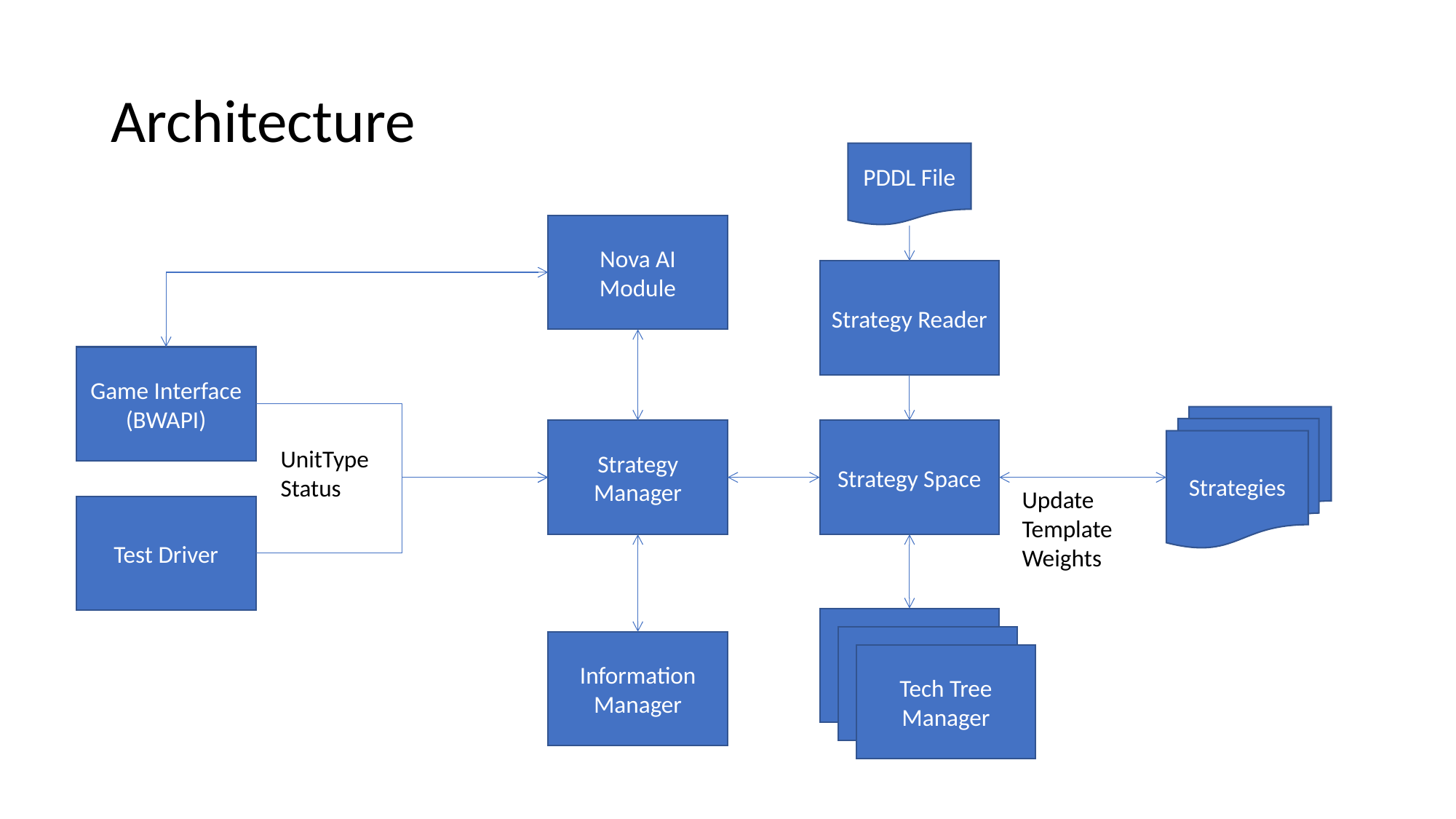

# Architecture
PDDL File
Nova AI Module
Strategy Reader
Game Interface
(BWAPI)
Strategies
Strategy Manager
Strategy Space
UnitType
Status
Update Template Weights
Test Driver
Tech Tree Manager
Tech Tree Manager
Information Manager
Tech Tree Manager